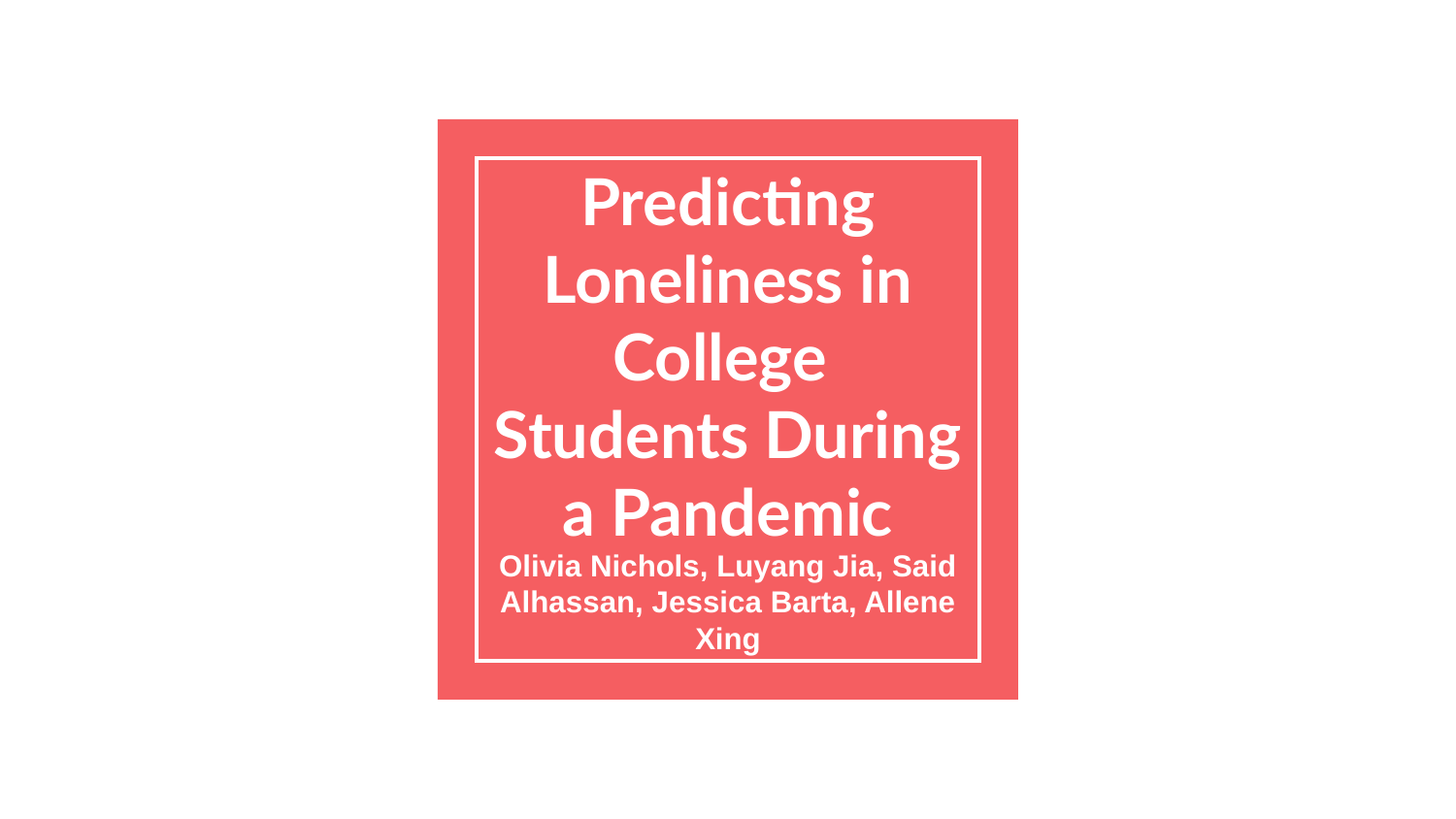

# Predicting Loneliness in College  Students During a Pandemic

Olivia Nichols, Luyang Jia, Said Alhassan, Jessica Barta, Allene Xing